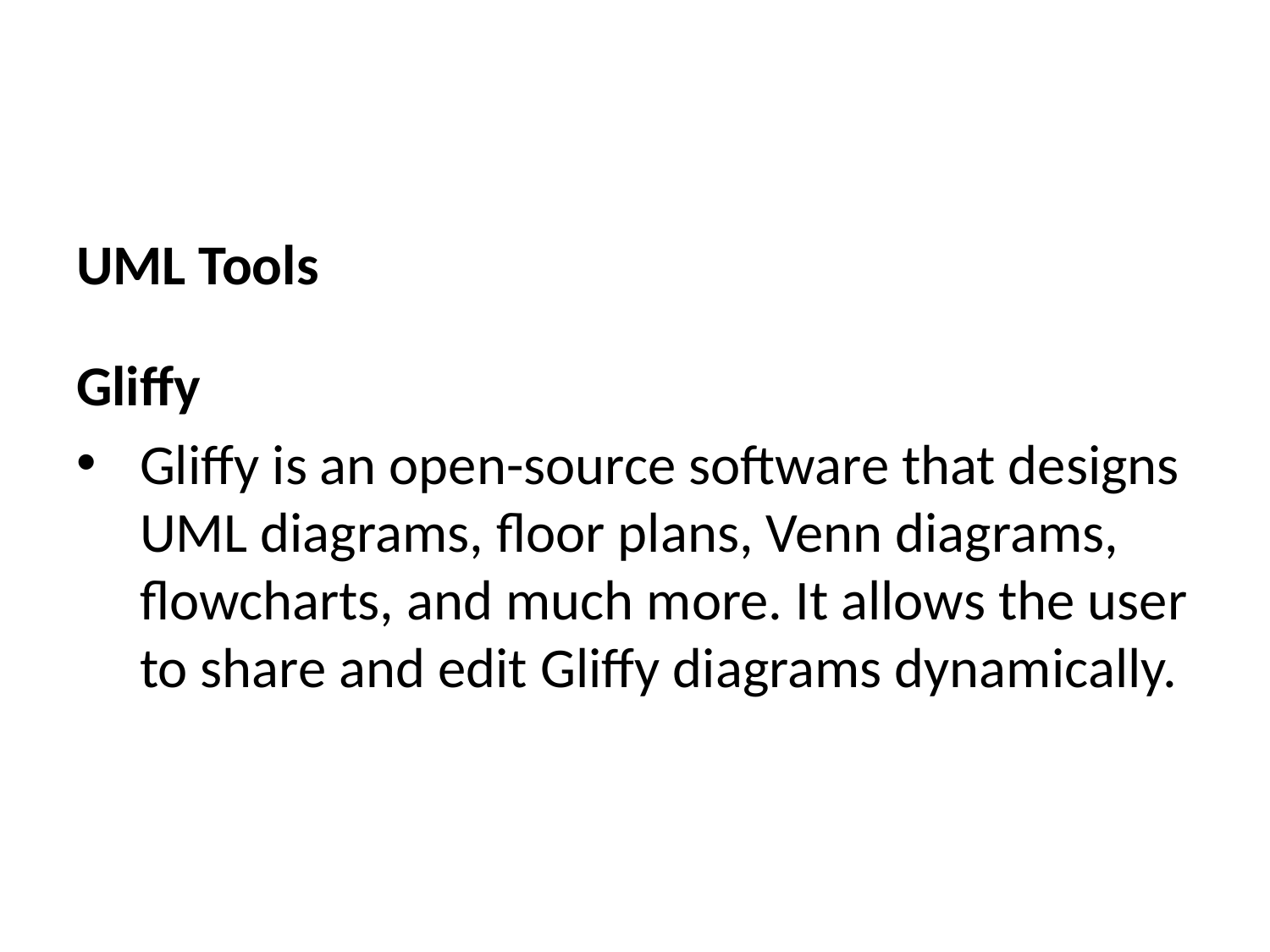

UML Tools
Gliffy
Gliffy is an open-source software that designs UML diagrams, floor plans, Venn diagrams, flowcharts, and much more. It allows the user to share and edit Gliffy diagrams dynamically.